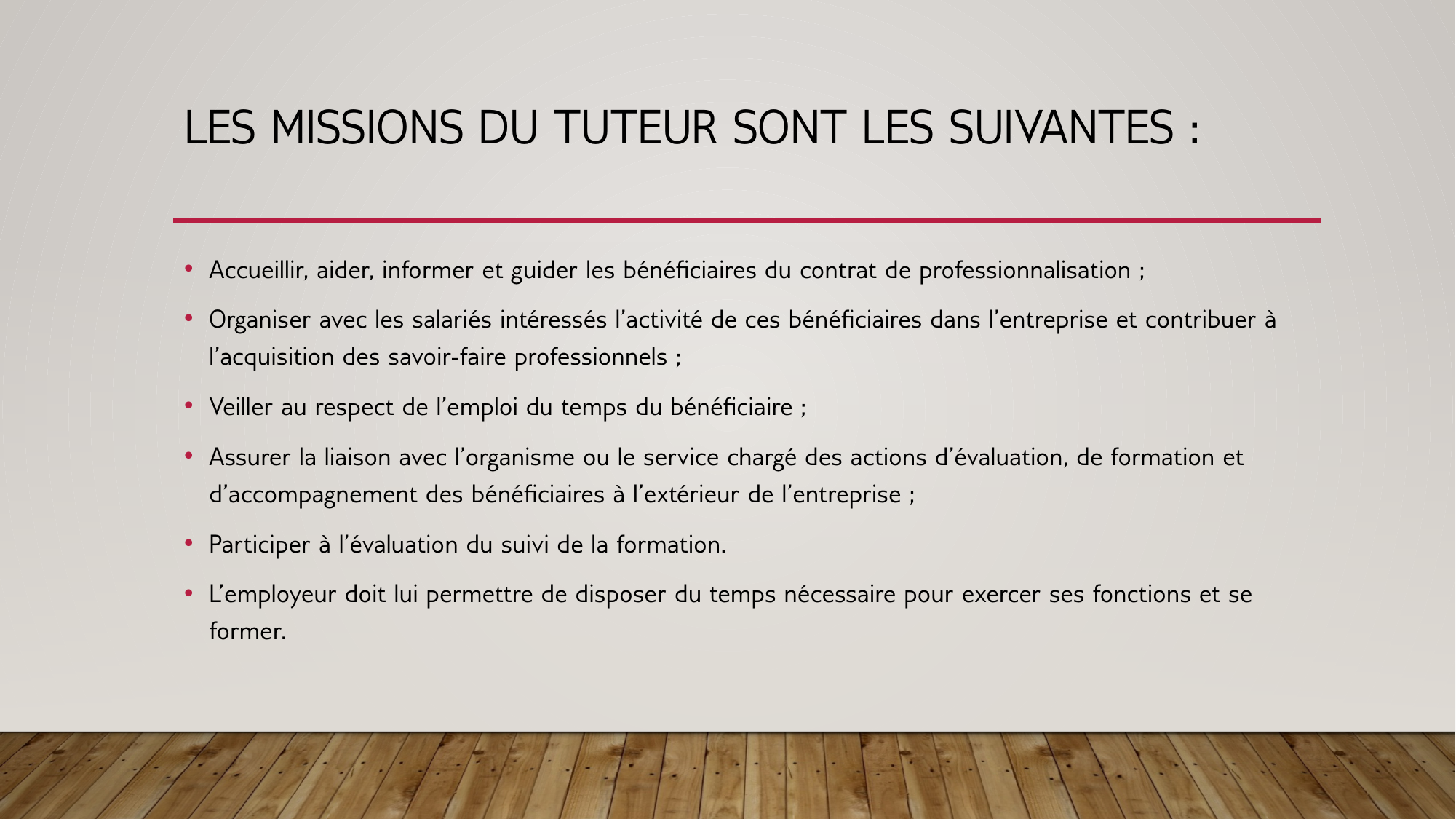

# Les missions du tuteur sont les suivantes :
Accueillir, aider, informer et guider les bénéficiaires du contrat de professionnalisation ;
Organiser avec les salariés intéressés l’activité de ces bénéficiaires dans l’entreprise et contribuer à l’acquisition des savoir-faire professionnels ;
Veiller au respect de l’emploi du temps du bénéficiaire ;
Assurer la liaison avec l’organisme ou le service chargé des actions d’évaluation, de formation et d’accompagnement des bénéficiaires à l’extérieur de l’entreprise ;
Participer à l’évaluation du suivi de la formation.
L’employeur doit lui permettre de disposer du temps nécessaire pour exercer ses fonctions et se former.